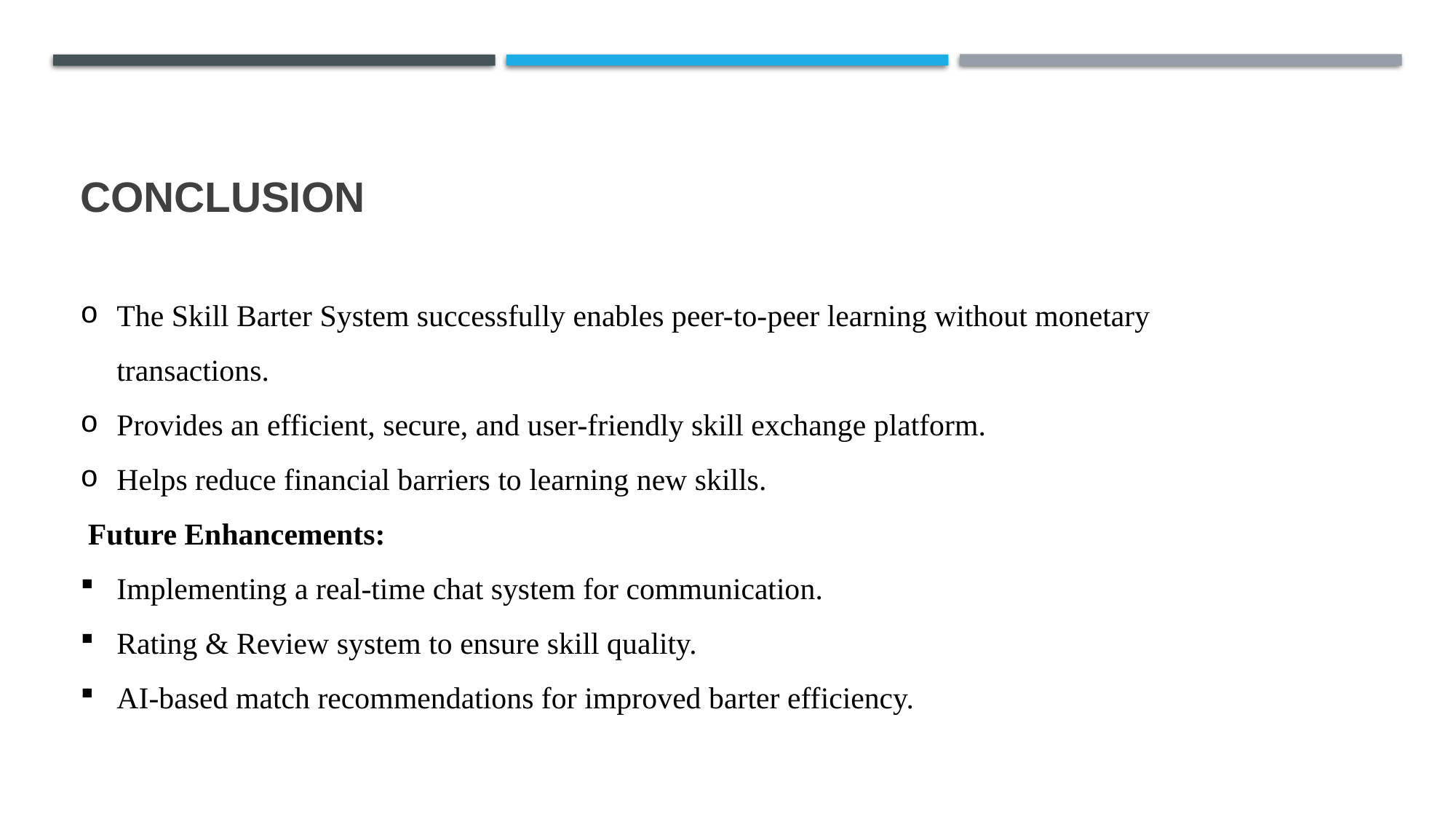

# CONCLUSION

The Skill Barter System successfully enables peer-to-peer learning without monetary transactions.
Provides an efficient, secure, and user-friendly skill exchange platform.
Helps reduce financial barriers to learning new skills.
 Future Enhancements:
Implementing a real-time chat system for communication.
Rating & Review system to ensure skill quality.
AI-based match recommendations for improved barter efficiency.